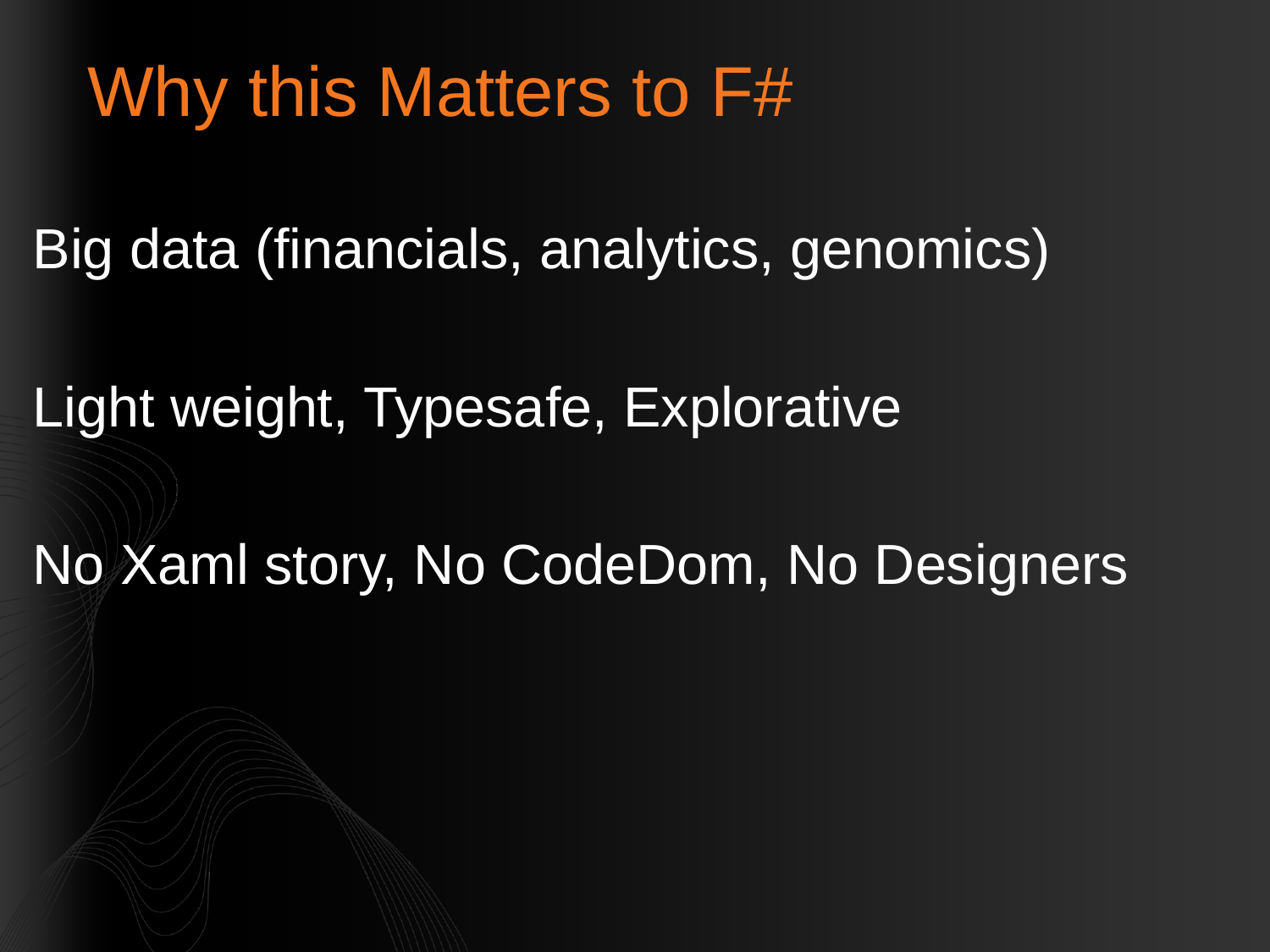

# Why this Matters to F#
Big data (financials, analytics, genomics)

Light weight, Typesafe, Explorative

No Xaml story, No CodeDom, No Designers